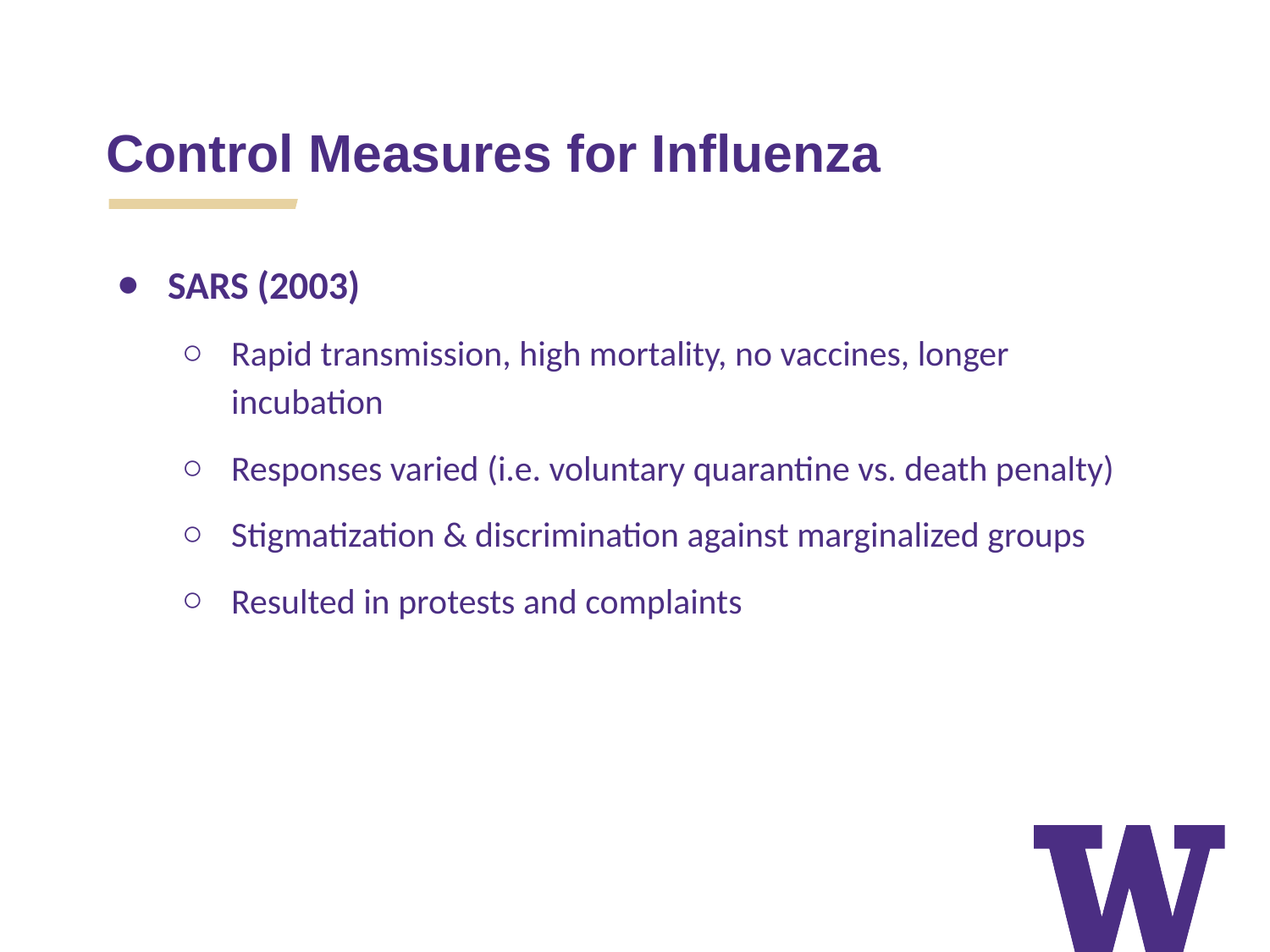

# Control Measures for Influenza
SARS (2003)
Rapid transmission, high mortality, no vaccines, longer incubation
Responses varied (i.e. voluntary quarantine vs. death penalty)
Stigmatization & discrimination against marginalized groups
Resulted in protests and complaints